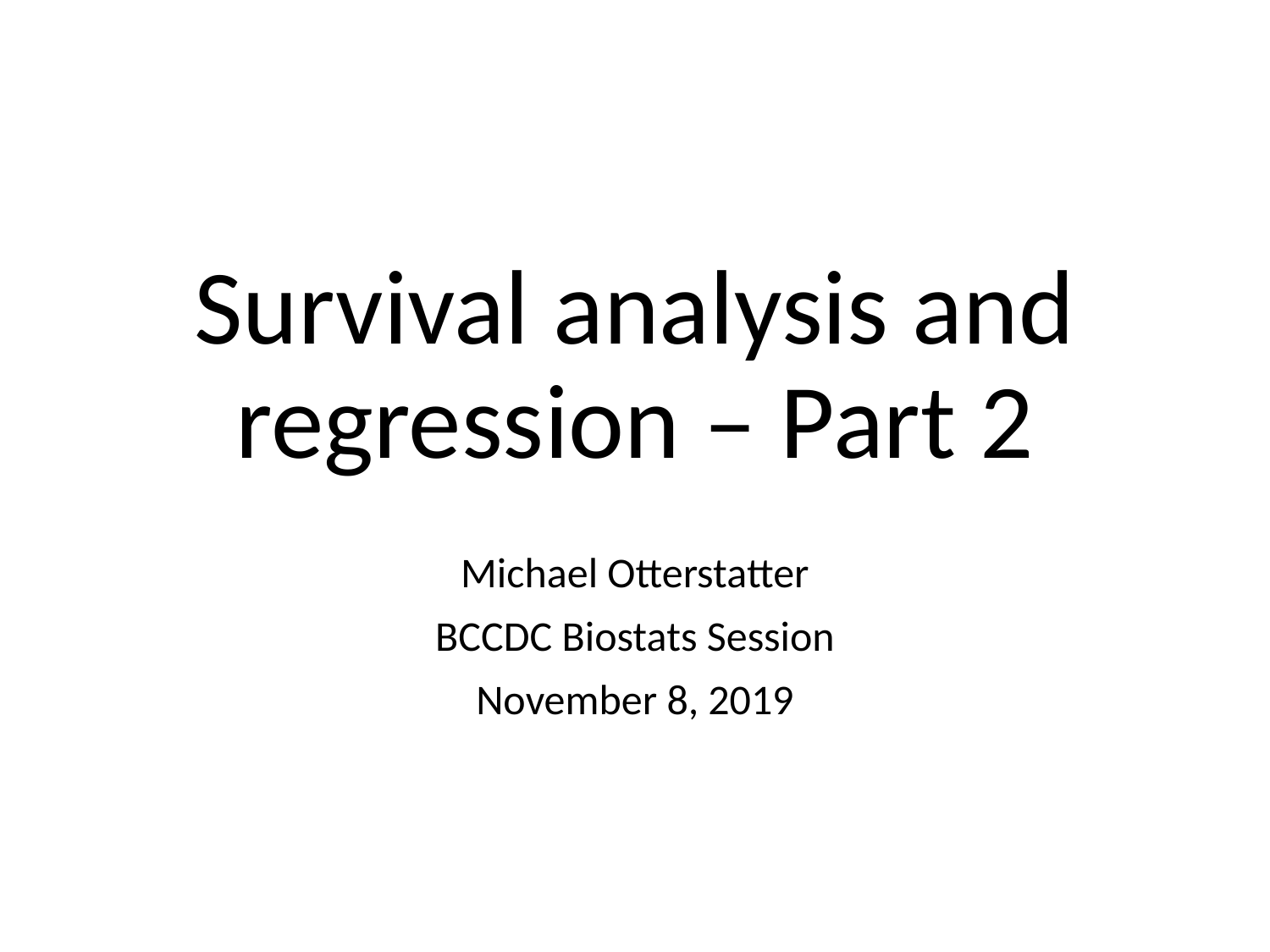

# Survival analysis and regression – Part 2
Michael Otterstatter
BCCDC Biostats Session
November 8, 2019